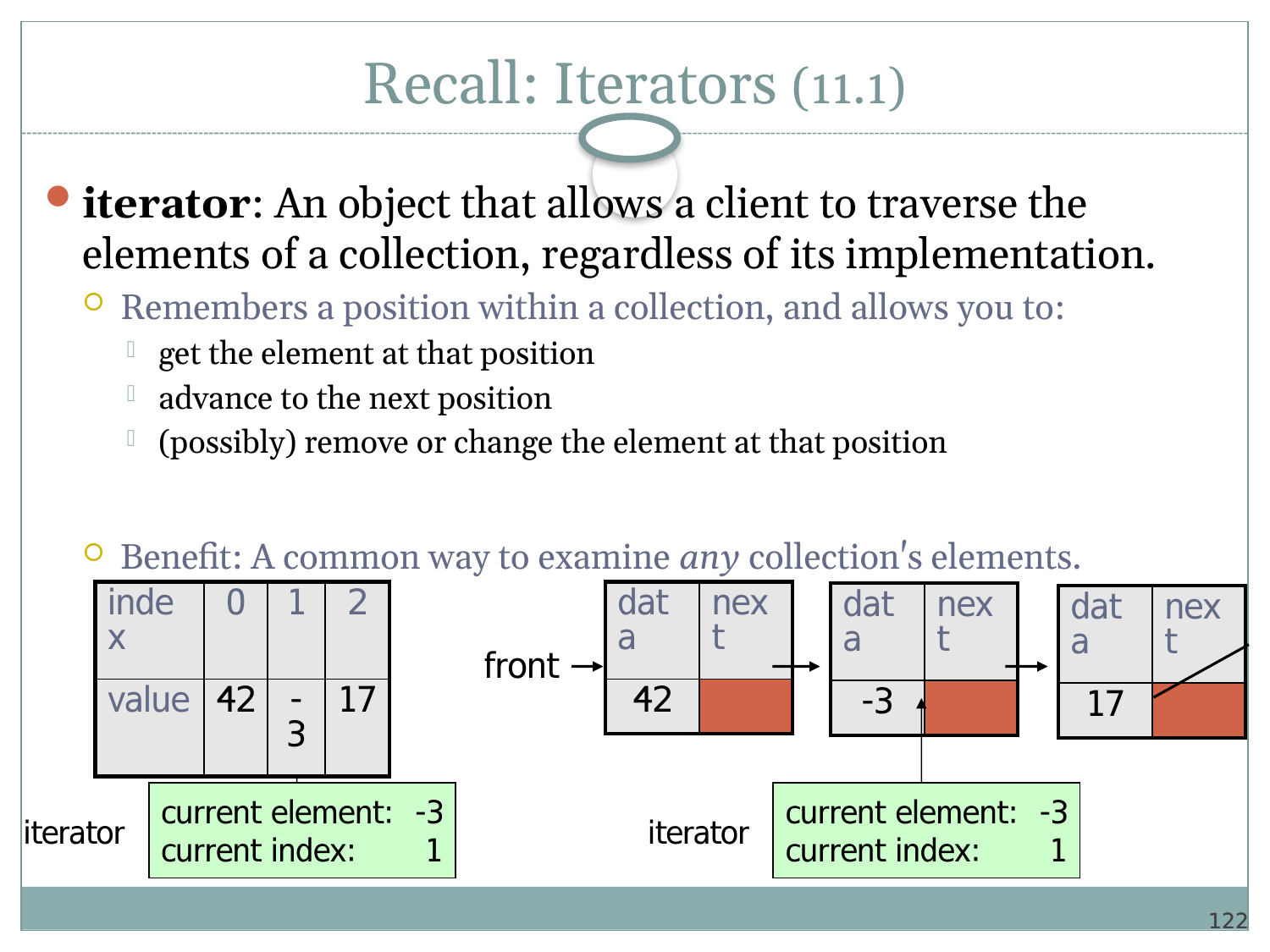

# Recall: Iterators (11.1)
iterator: An object that allows a client to traverse the elements of a collection, regardless of its implementation.
Remembers a position within a collection, and allows you to:
get the element at that position
advance to the next position
(possibly) remove or change the element at that position

Benefit: A common way to examine any collection's elements.
| index | 0 | 1 | 2 |
| --- | --- | --- | --- |
| value | 42 | -3 | 17 |
| data | next |
| --- | --- |
| 42 |  |
| data | next |
| --- | --- |
| -3 |  |
| data | next |
| --- | --- |
| 17 |  |
front

current element:	-3
current index:	 1
iterator

current element:	-3
current index:	 1
iterator